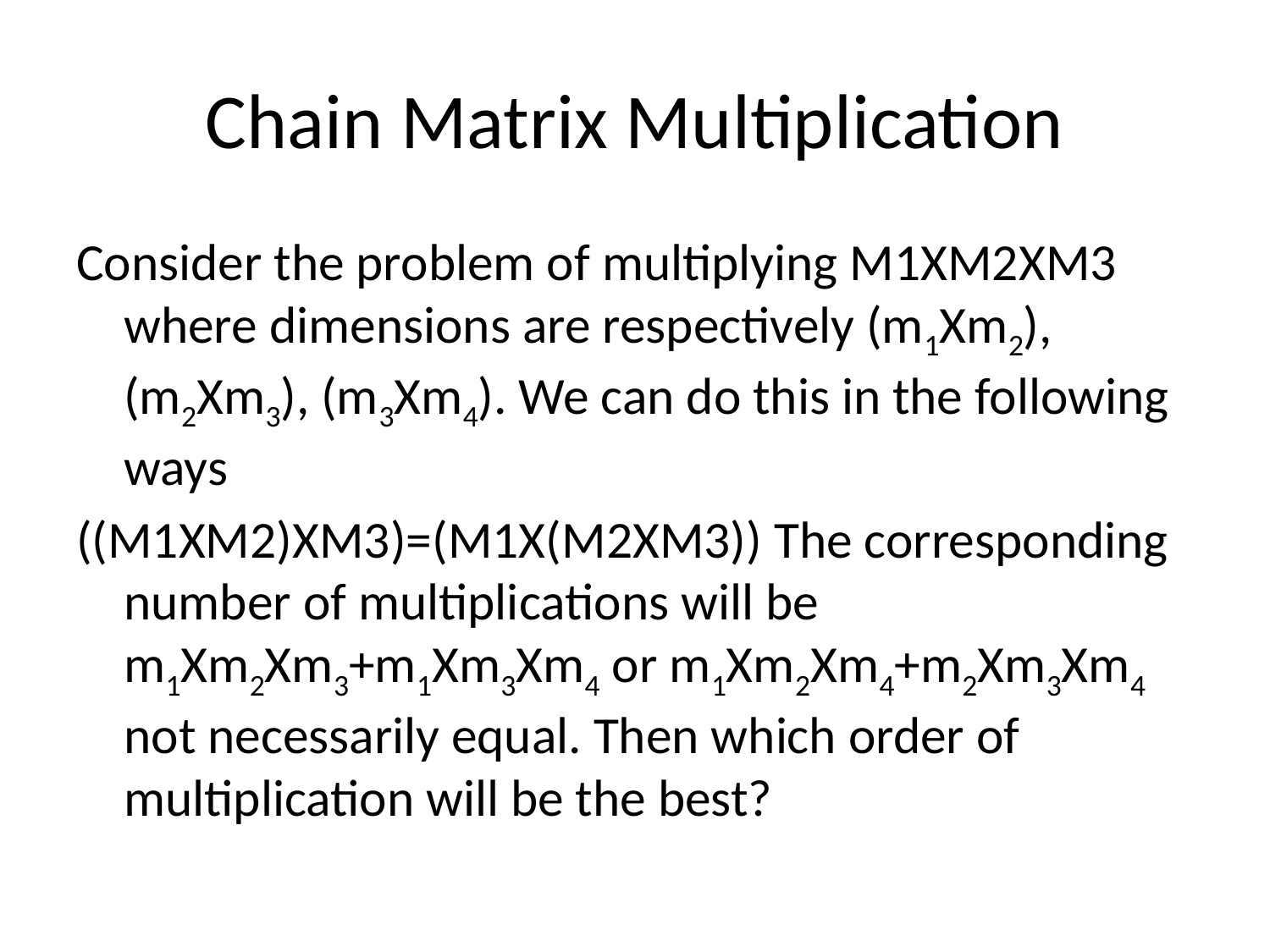

# Chain Matrix Multiplication
Consider the problem of multiplying M1XM2XM3 where dimensions are respectively (m1Xm2), (m2Xm3), (m3Xm4). We can do this in the following ways
((M1XM2)XM3)=(M1X(M2XM3)) The corresponding number of multiplications will be  m1Xm2Xm3+m1Xm3Xm4 or m1Xm2Xm4+m2Xm3Xm4 not necessarily equal. Then which order of multiplication will be the best?